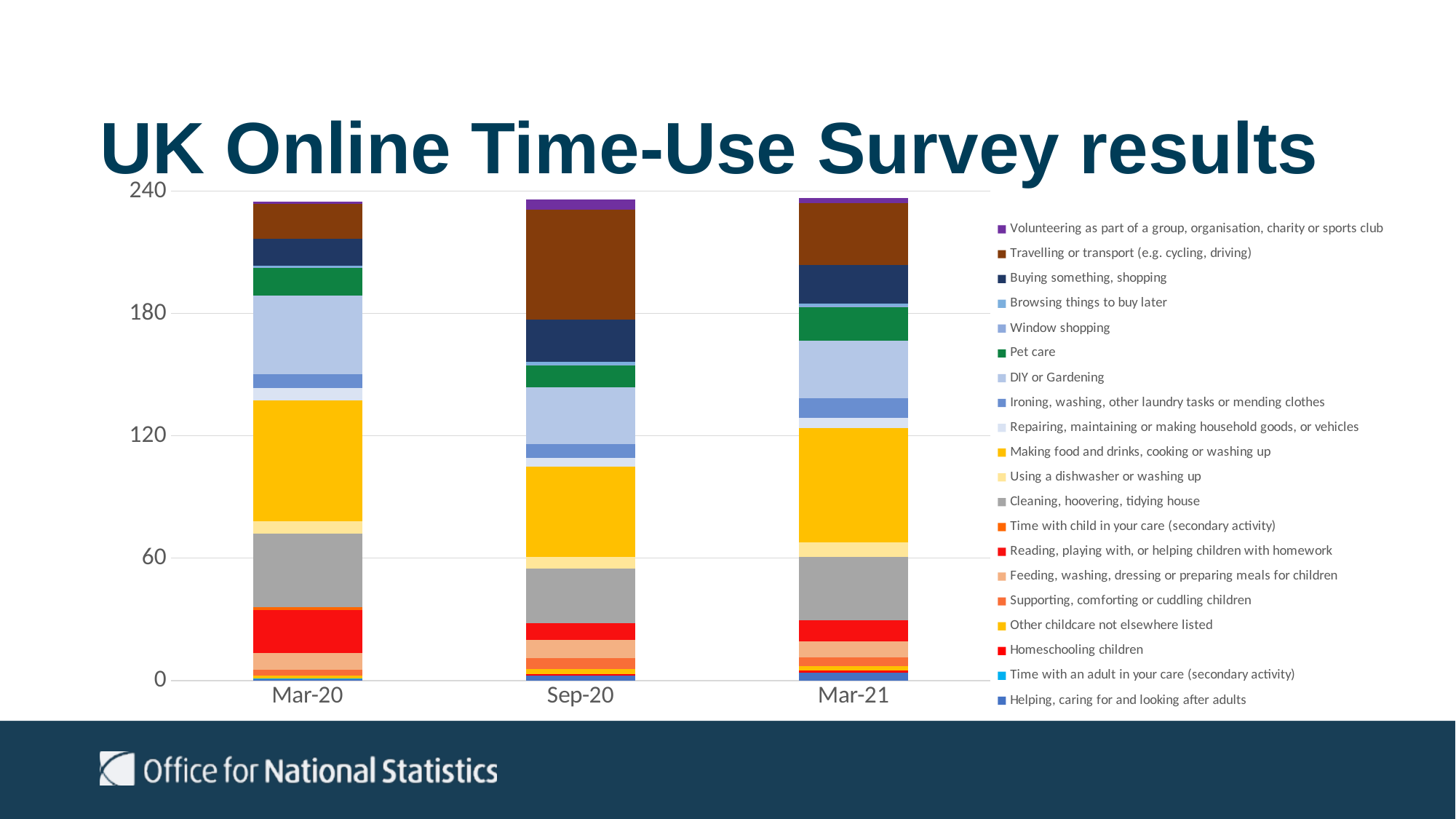

# UK Online Time-Use Survey results

### Chart

| Category | Helping, caring for and looking after adults | Time with an adult in your care (secondary activity) | Homeschooling children | Other childcare not elsewhere listed | Supporting, comforting or cuddling children | Feeding, washing, dressing or preparing meals for children | Reading, playing with, or helping children with homework | Time with child in your care (secondary activity) | Cleaning, hoovering, tidying house | Using a dishwasher or washing up | Making food and drinks, cooking or washing up | Repairing, maintaining or making household goods, or vehicles | Ironing, washing, other laundry tasks or mending clothes | DIY or Gardening | Pet care | Window shopping | Browsing things to buy later | Buying something, shopping | Travelling or transport (e.g. cycling, driving) | Volunteering as part of a group, organisation, charity or sports club |
|---|---|---|---|---|---|---|---|---|---|---|---|---|---|---|---|---|---|---|---|---|
| 43891 | 0.5 | 0.5 | None | 1.6 | 2.8 | 8.0 | 21.0 | 1.6 | 35.9 | 6.3 | 59.3 | 5.9 | 6.7 | 38.8 | 13.4 | 0.5 | 0.5 | 13.2 | 17.1 | 1.0 |
| 44075 | 2.6 | None | 0.5 | 2.6 | 5.2 | 8.9 | 8.4 | None | 26.7 | 5.6 | 44.5 | 4.0 | 6.9 | 27.9 | 10.7 | 0.5 | 1.3 | 20.6 | 54.1 | 4.7 |
| 44256 | 4.0 | None | 1.0 | 2.2 | 4.1 | 8.0 | 10.3 | None | 31.1 | 7.1 | 56.0 | 5.0 | 9.6 | 28.2 | 16.6 | 0.5 | 1.0 | 19.0 | 30.4 | 2.4 |